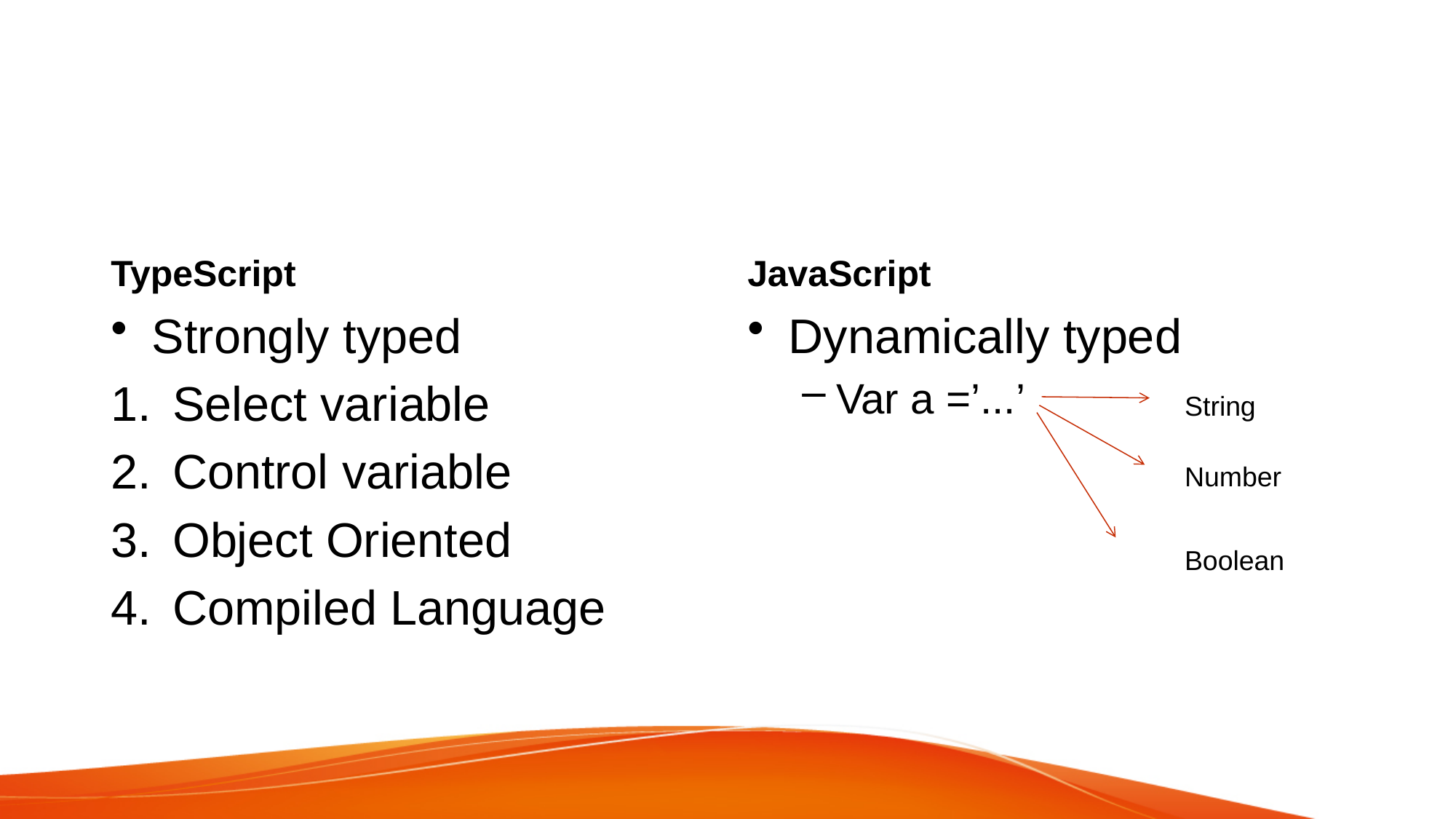

#
TypeScript
JavaScript
Strongly typed
Select variable
Control variable
Object Oriented
Compiled Language

Dynamically typed
Var a =’...’
String
Number
Boolean